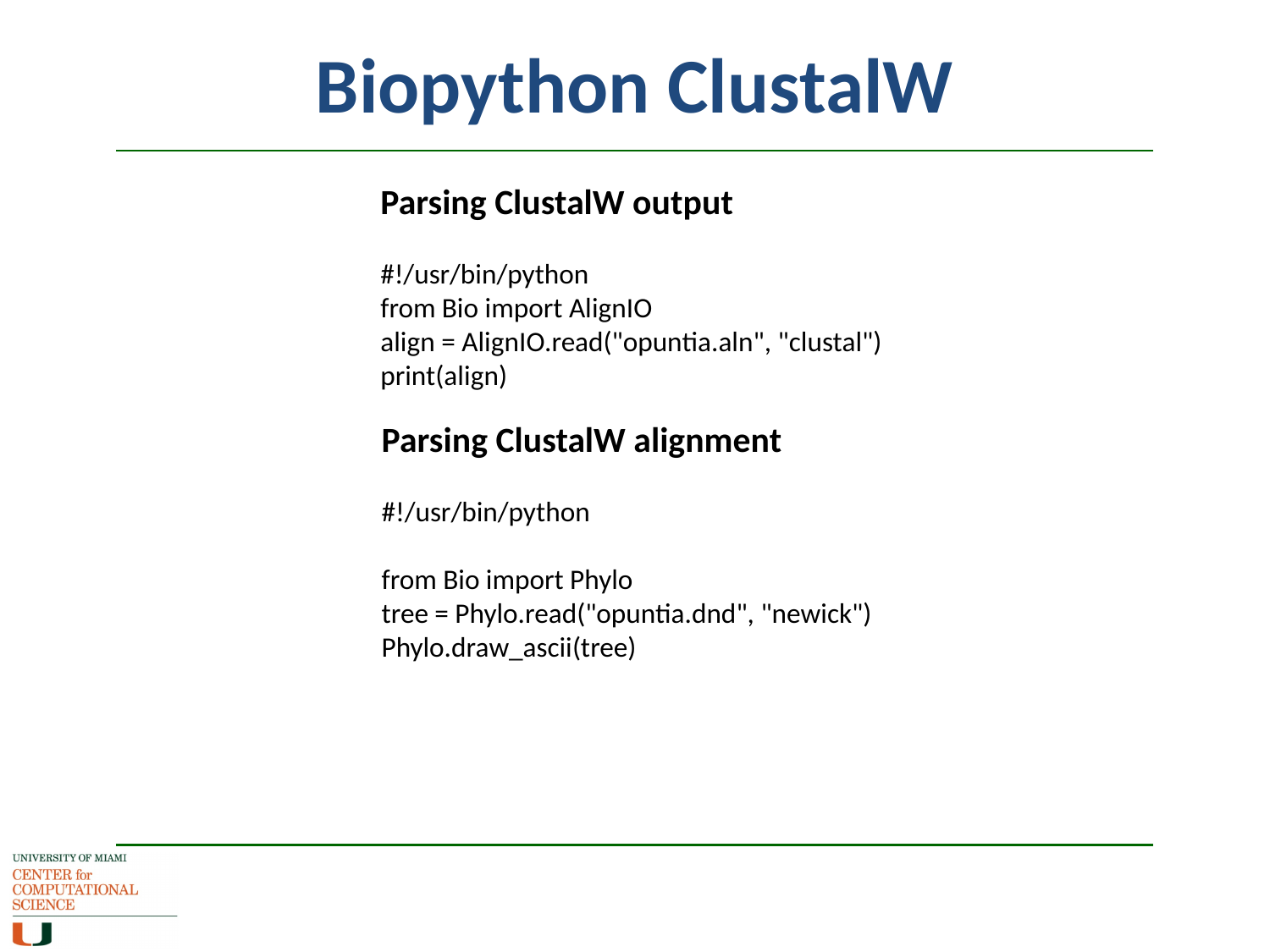

# Biopython ClustalW
Parsing ClustalW output

#!/usr/bin/python
from Bio import AlignIO
align = AlignIO.read("opuntia.aln", "clustal")
print(align)

Parsing ClustalW alignment

#!/usr/bin/python

from Bio import Phylo
tree = Phylo.read("opuntia.dnd", "newick")
Phylo.draw_ascii(tree)